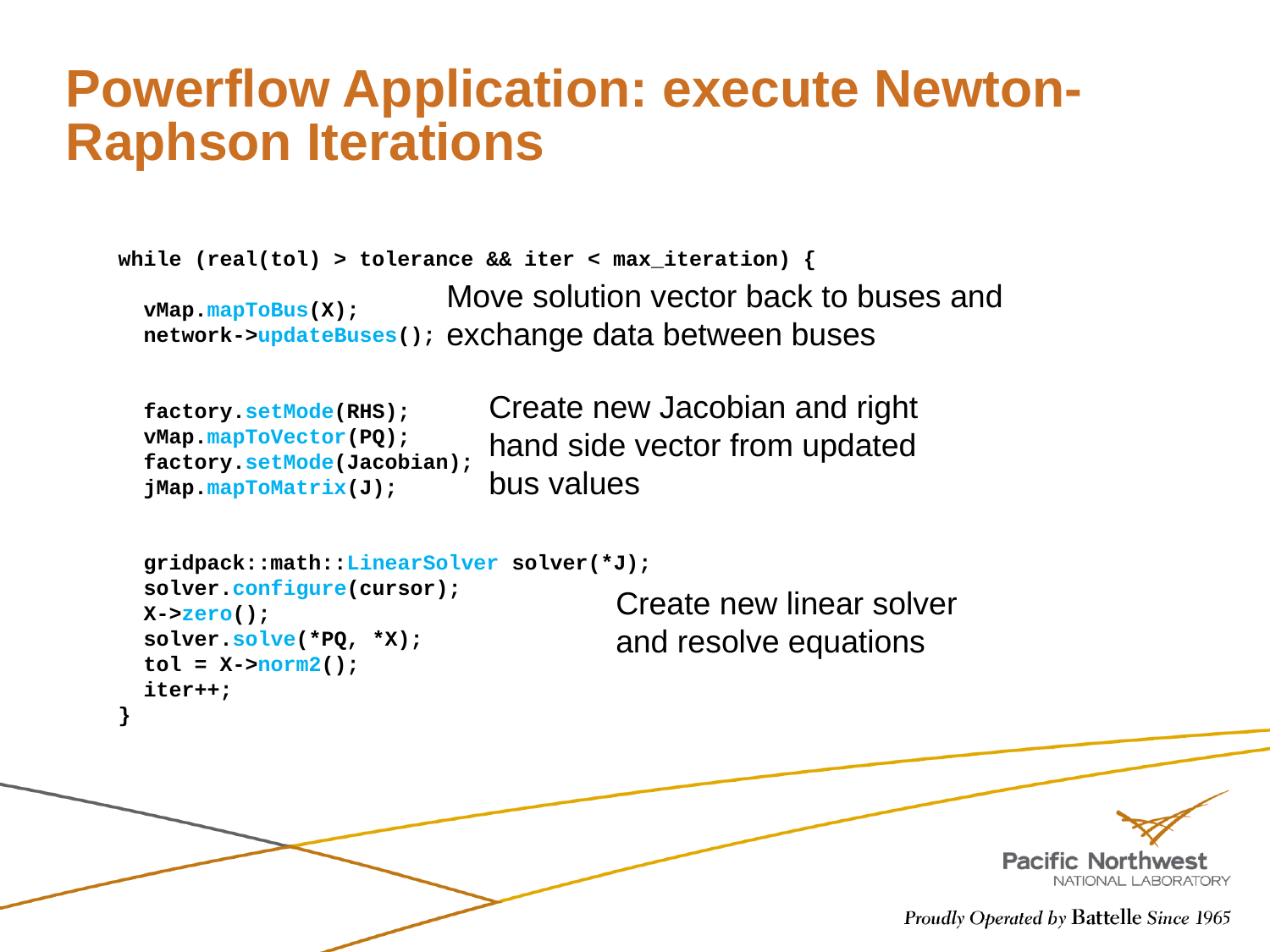

# Powerflow Application: execute Newton-Raphson Iterations
  while (real(tol) > tolerance && iter < max_iteration) {

    vMap.mapToBus(X);
    network->updateBuses();

    factory.setMode(RHS);
    vMap.mapToVector(PQ);
    factory.setMode(Jacobian);
    jMap.mapToMatrix(J);

    gridpack::math::LinearSolver solver(*J);
    solver.configure(cursor);
    X->zero();
    solver.solve(*PQ, *X);
    tol = X->norm2();
    iter++;
  }
Move solution vector back to buses and exchange data between buses
Create new Jacobian and right hand side vector from updated bus values
Create new linear solver and resolve equations